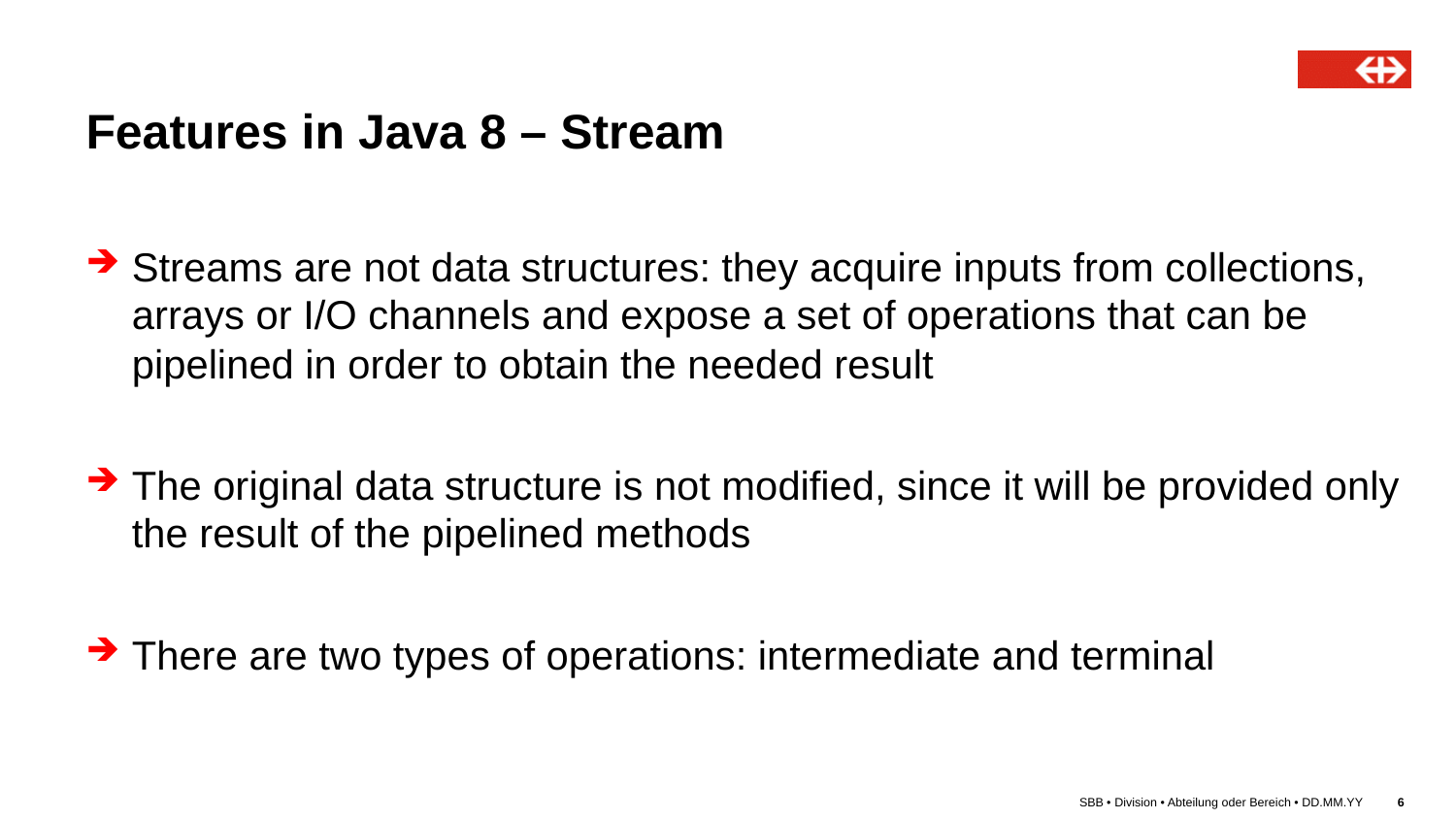

# Features in Java 8 – Stream

Streams are not data structures: they acquire inputs from collections, arrays or I/O channels and expose a set of operations that can be pipelined in order to obtain the needed result

The original data structure is not modified, since it will be provided only the result of the pipelined methods

There are two types of operations: intermediate and terminal
SBB • Division • Abteilung oder Bereich • DD.MM.YY
6